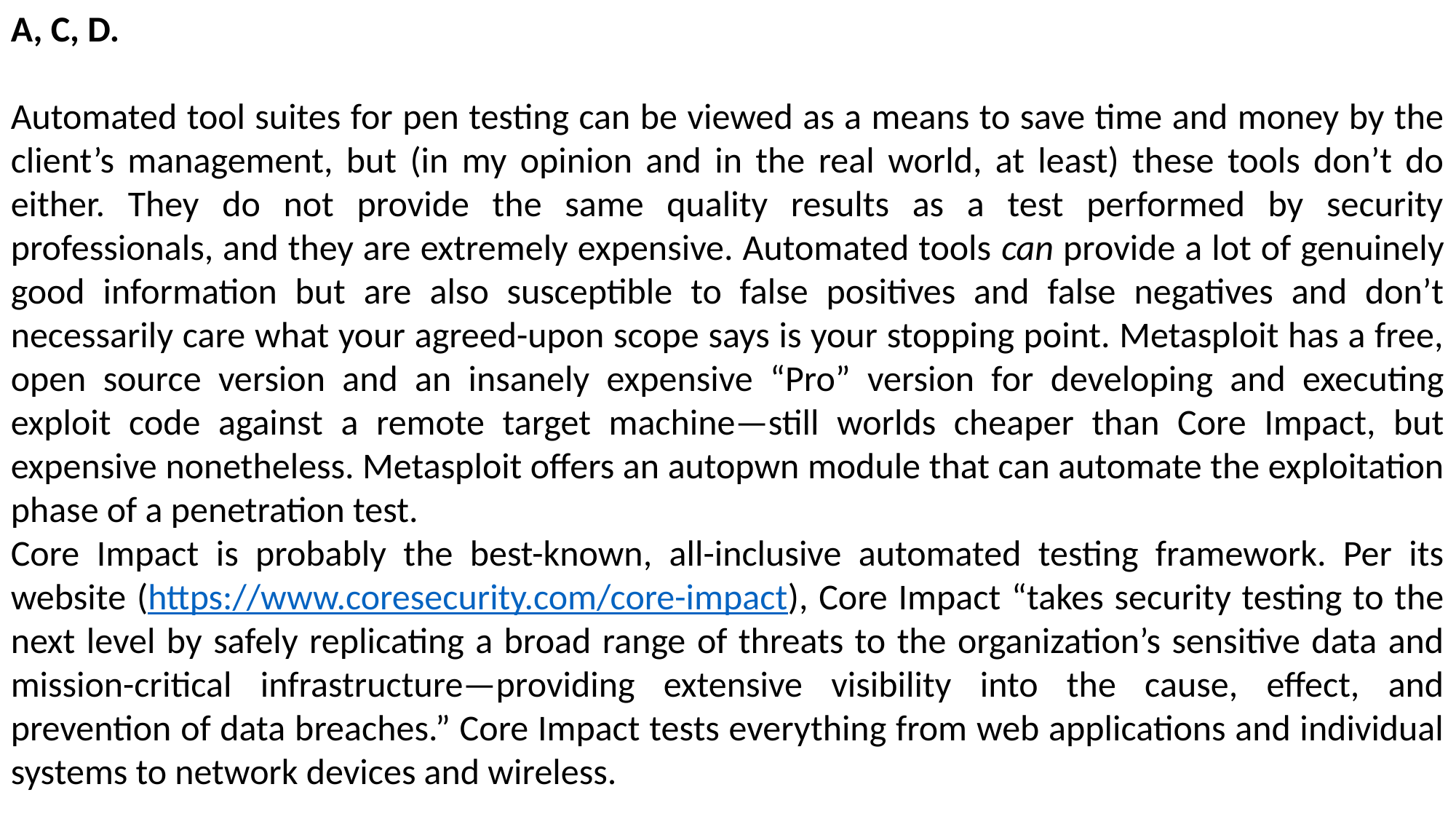

A, C, D.

Automated tool suites for pen testing can be viewed as a means to save time and money by the client’s management, but (in my opinion and in the real world, at least) these tools don’t do either. They do not provide the same quality results as a test performed by security professionals, and they are extremely expensive. Automated tools can provide a lot of genuinely good information but are also susceptible to false positives and false negatives and don’t necessarily care what your agreed-upon scope says is your stopping point. Metasploit has a free, open source version and an insanely expensive “Pro” version for developing and executing exploit code against a remote target machine—still worlds cheaper than Core Impact, but expensive nonetheless. Metasploit offers an autopwn module that can automate the exploitation phase of a penetration test.
Core Impact is probably the best-known, all-inclusive automated testing framework. Per its website (https://www.coresecurity.com/core-impact), Core Impact “takes security testing to the next level by safely replicating a broad range of threats to the organization’s sensitive data and mission-critical infrastructure—providing extensive visibility into the cause, effect, and prevention of data breaches.” Core Impact tests everything from web applications and individual systems to network devices and wireless.